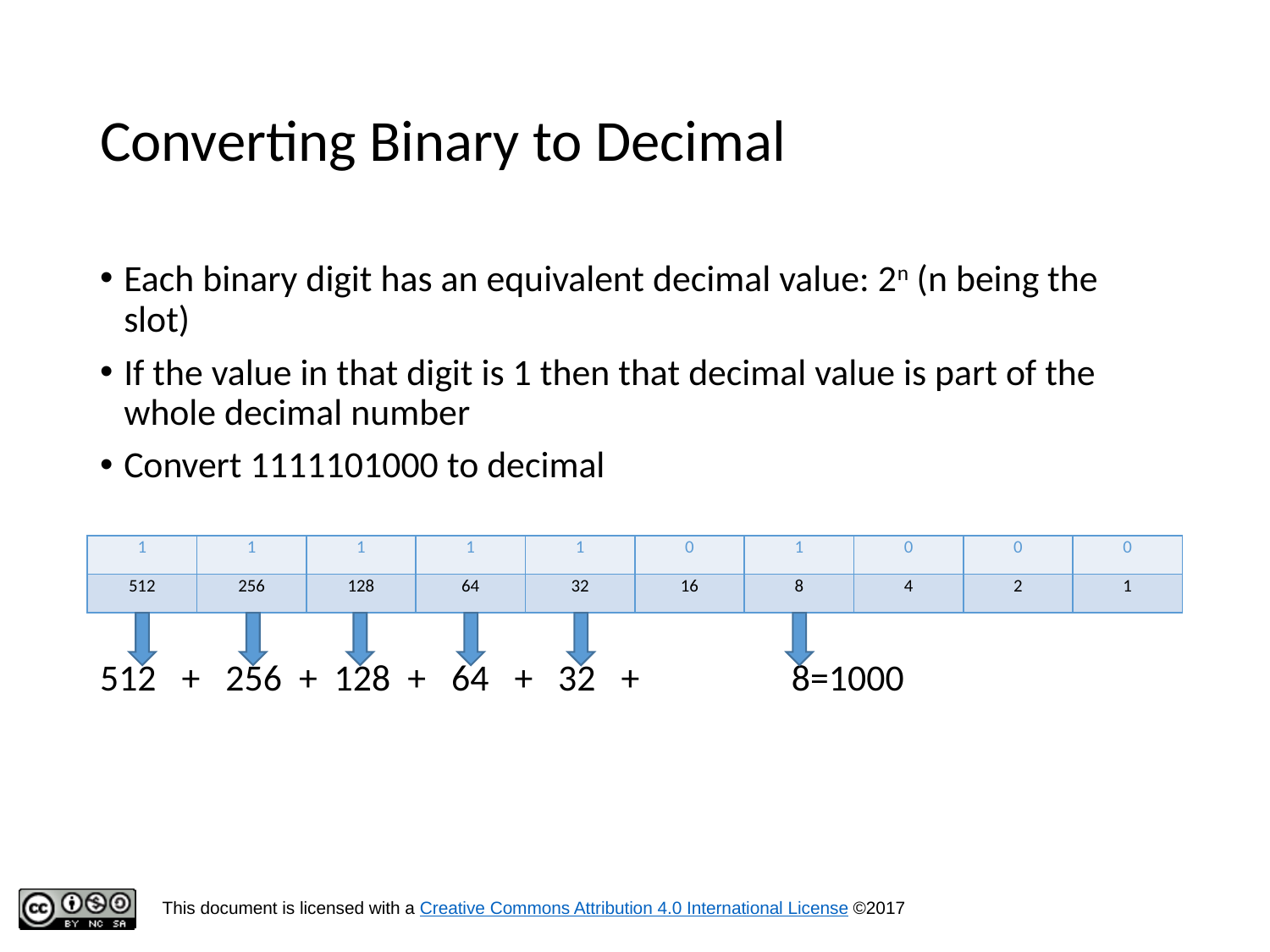

# Converting Binary to Decimal
Each binary digit has an equivalent decimal value: 2n (n being the slot)
If the value in that digit is 1 then that decimal value is part of the whole decimal number
Convert 1111101000 to decimal

512   +   256  +  128  +   64   +   32   +                  8=1000
| 1 | 1 | 1 | 1 | 1 | 0 | 1 | 0 | 0 | 0 |
| --- | --- | --- | --- | --- | --- | --- | --- | --- | --- |
| 512 | 256 | 128 | 64 | 32 | 16 | 8 | 4 | 2 | 1 |